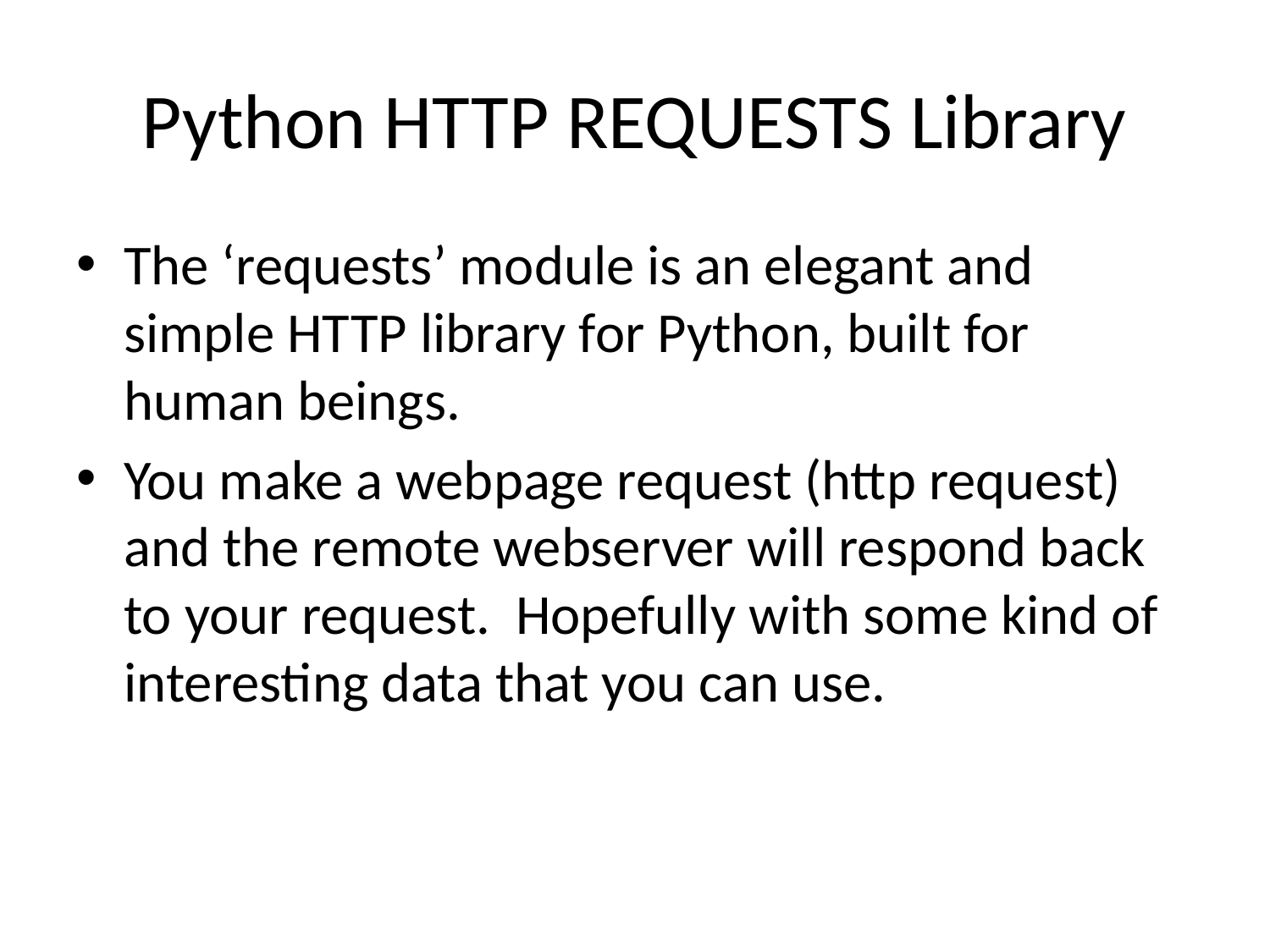

# Python HTTP REQUESTS Library
The ‘requests’ module is an elegant and simple HTTP library for Python, built for human beings.
You make a webpage request (http request) and the remote webserver will respond back to your request.  Hopefully with some kind of interesting data that you can use.